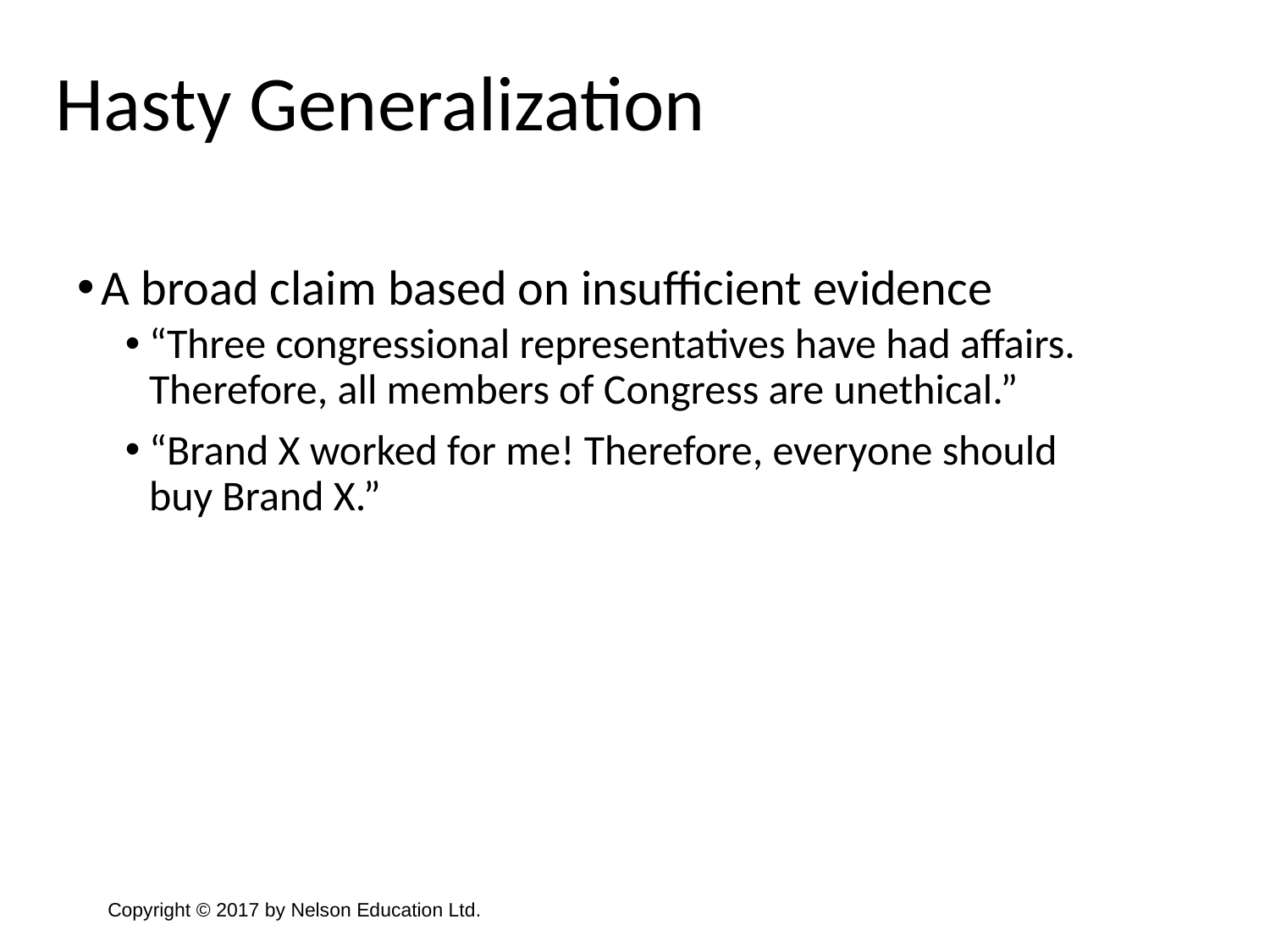

Hasty Generalization
A broad claim based on insufficient evidence
“Three congressional representatives have had affairs. Therefore, all members of Congress are unethical.”
“Brand X worked for me! Therefore, everyone should buy Brand X.”